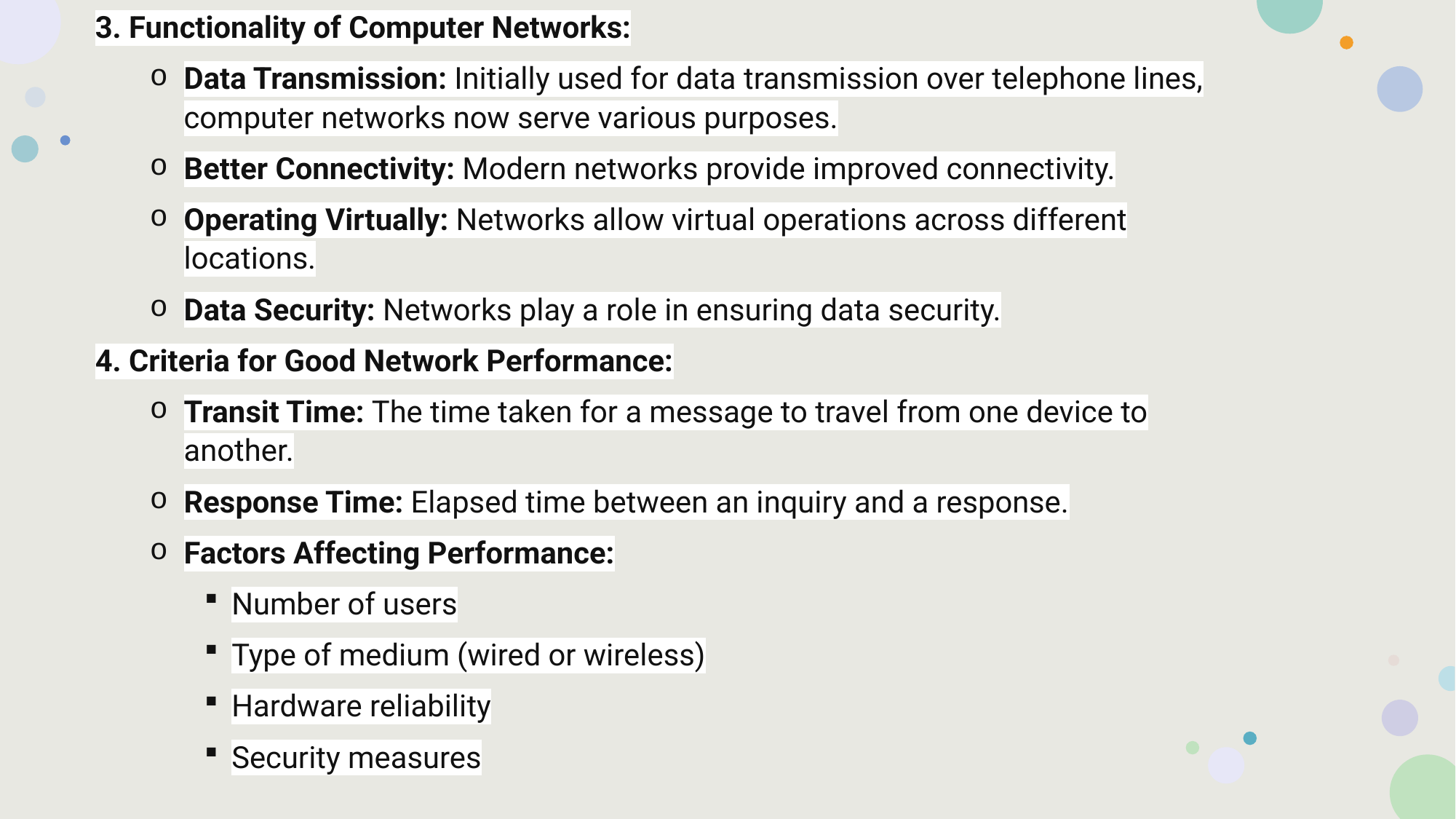

3. Functionality of Computer Networks:
Data Transmission: Initially used for data transmission over telephone lines, computer networks now serve various purposes.
Better Connectivity: Modern networks provide improved connectivity.
Operating Virtually: Networks allow virtual operations across different locations.
Data Security: Networks play a role in ensuring data security.
4. Criteria for Good Network Performance:
Transit Time: The time taken for a message to travel from one device to another.
Response Time: Elapsed time between an inquiry and a response.
Factors Affecting Performance:
Number of users
Type of medium (wired or wireless)
Hardware reliability
Security measures